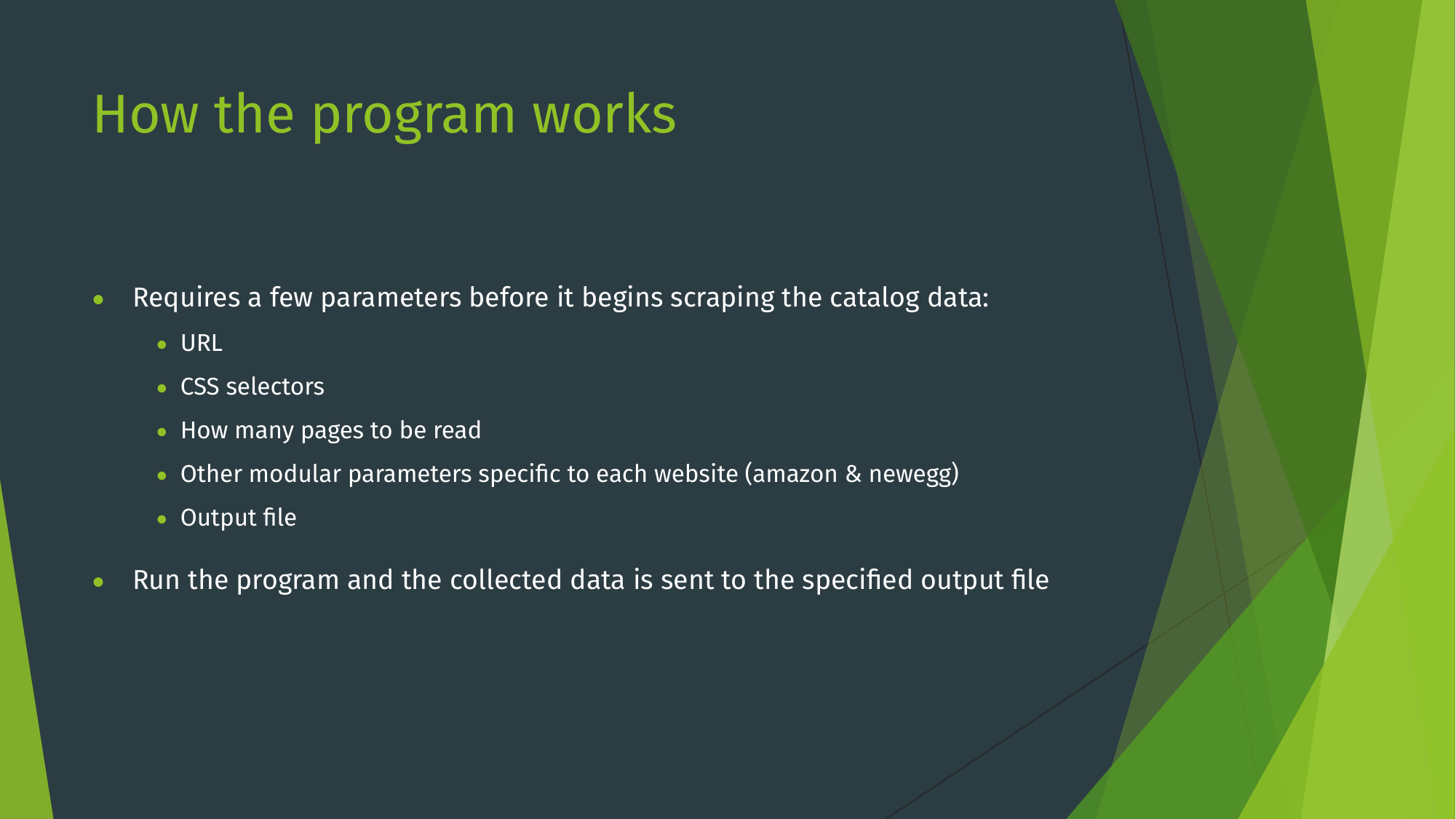

# How the program works
Requires a few parameters before it begins scraping the catalog data:
URL
CSS selectors
How many pages to be read
Other modular parameters specific to each website (amazon & newegg)
Output file
Run the program and the collected data is sent to the specified output file